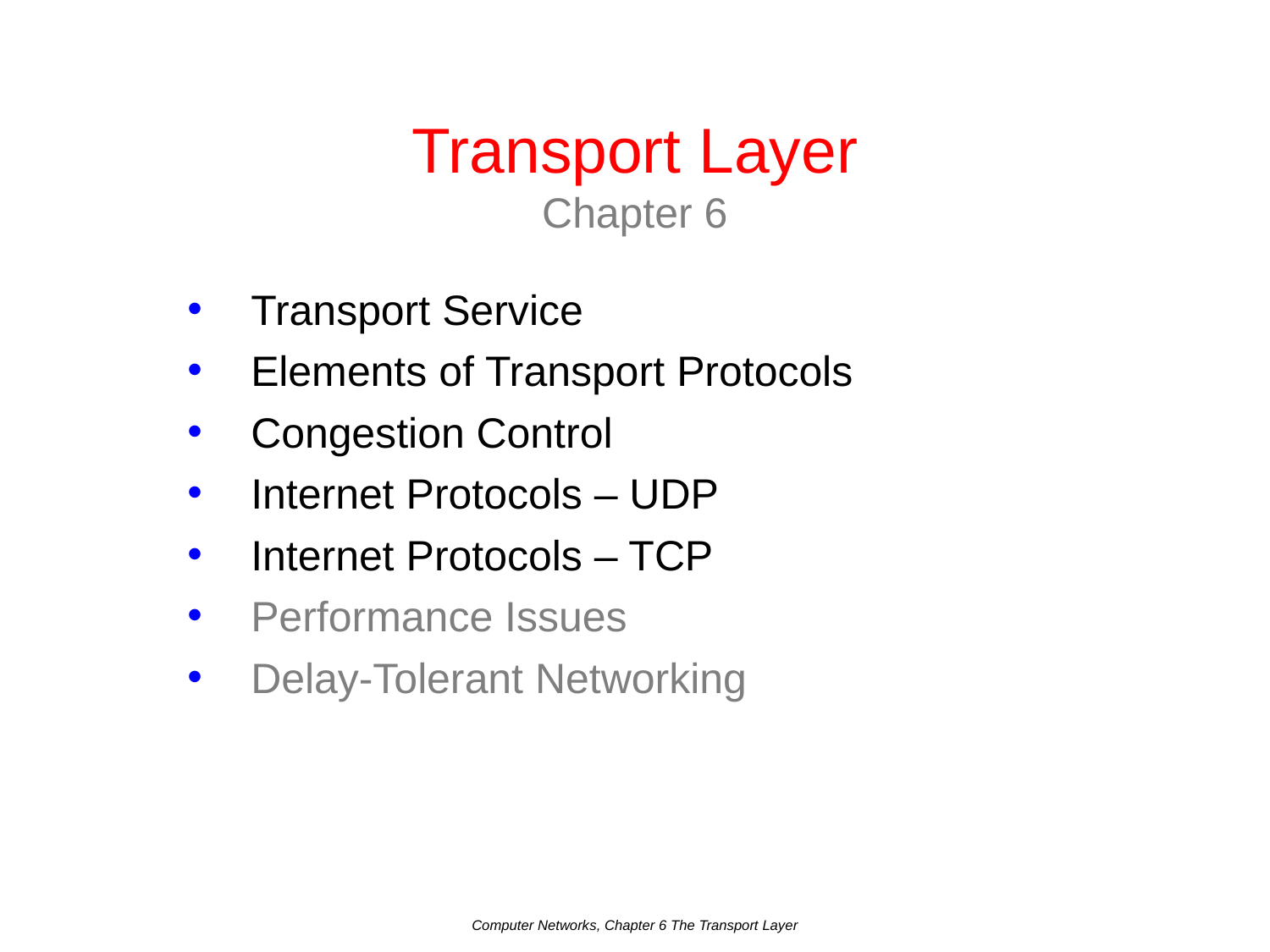

# Transport Layer Chapter 6
Transport Service
Elements of Transport Protocols
Congestion Control
Internet Protocols – UDP
Internet Protocols – TCP
Performance Issues
Delay-Tolerant Networking

Computer Networks, Chapter 6 The Transport Layer